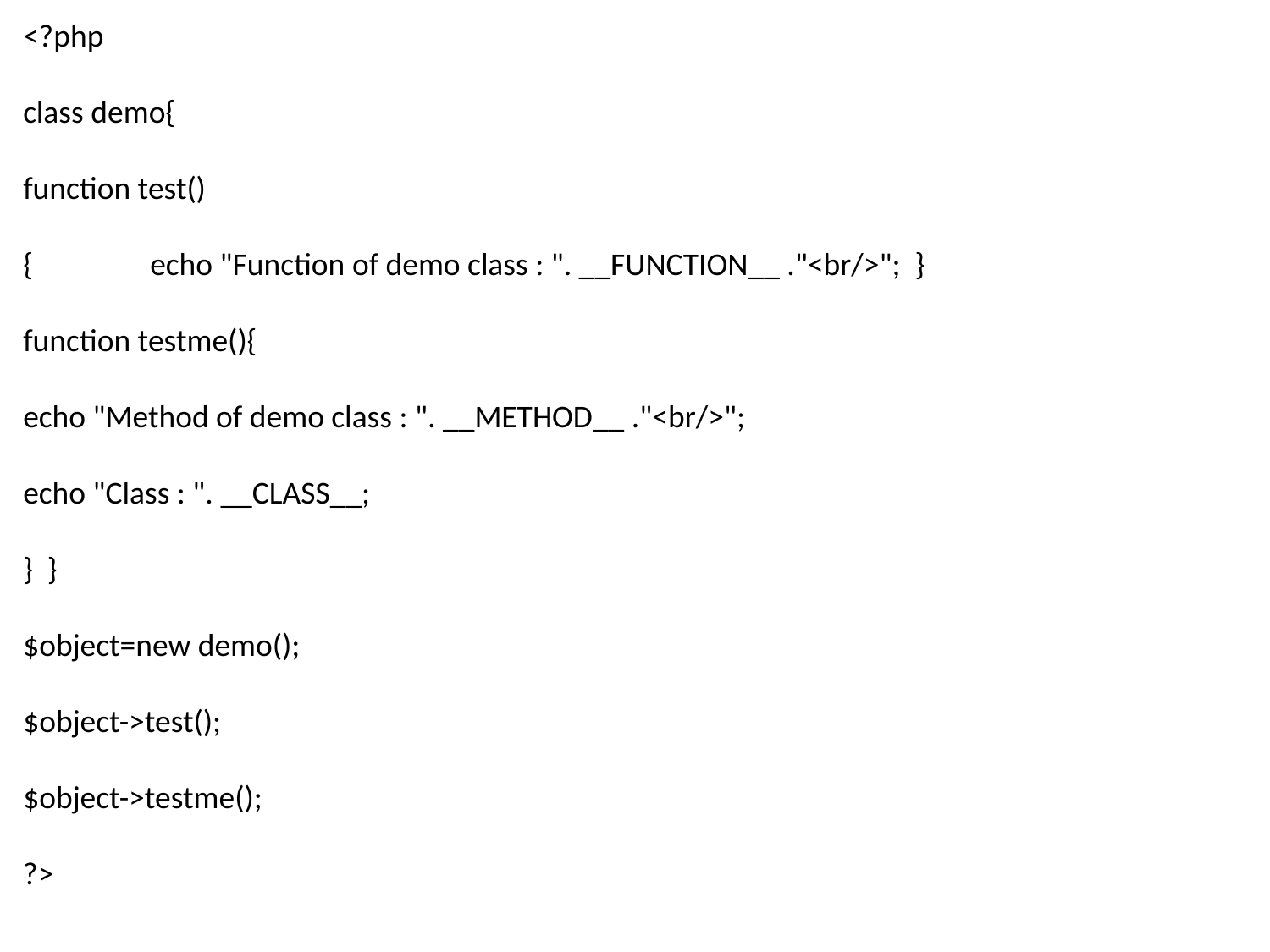

<?php

class demo{

function test()

{	echo "Function of demo class : ". __FUNCTION__ ."<br/>";  }

function testme(){

echo "Method of demo class : ". __METHOD__ ."<br/>";

echo "Class : ". __CLASS__;

}  }

$object=new demo();

$object->test();

$object->testme();

?>